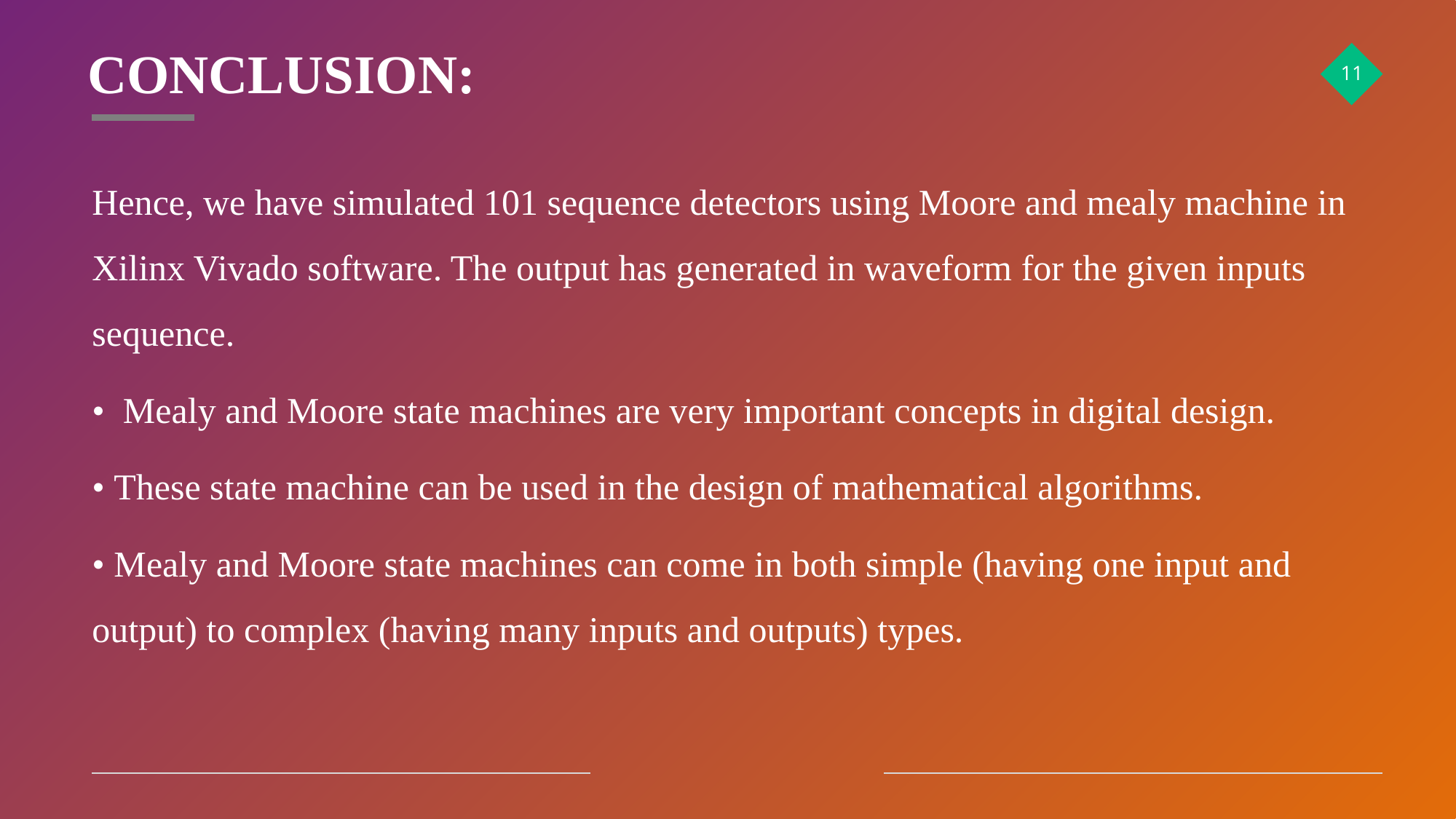

# CONCLUSION:
11
Hence, we have simulated 101 sequence detectors using Moore and mealy machine in Xilinx Vivado software. The output has generated in waveform for the given inputs sequence.
•  Mealy and Moore state machines are very important concepts in digital design.
• These state machine can be used in the design of mathematical algorithms.
• Mealy and Moore state machines can come in both simple (having one input and output) to complex (having many inputs and outputs) types.